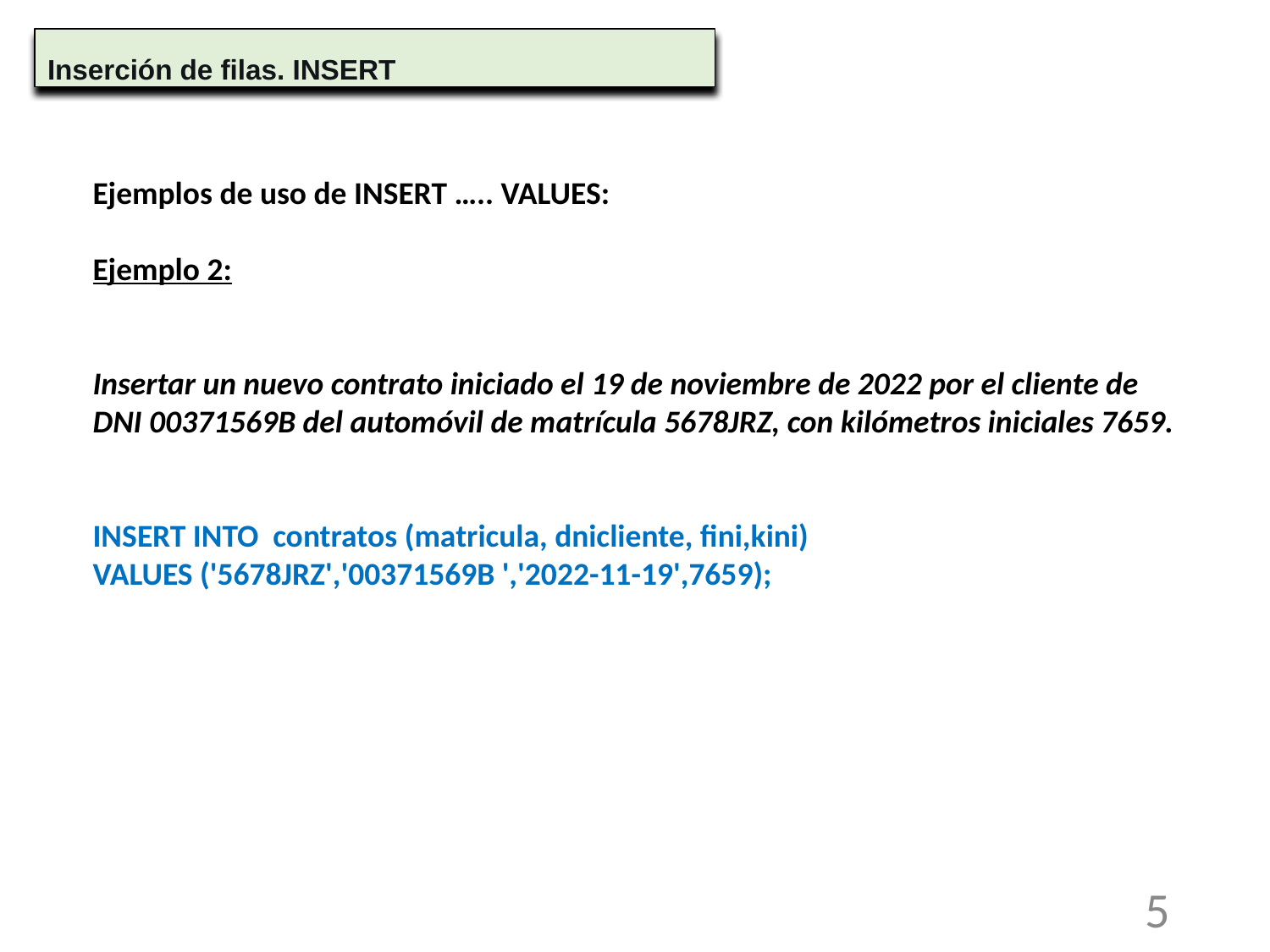

Inserción de filas. INSERT
Ejemplos de uso de INSERT ….. VALUES:

Ejemplo 2:

Insertar un nuevo contrato iniciado el 19 de noviembre de 2022 por el cliente de DNI 00371569B del automóvil de matrícula 5678JRZ, con kilómetros iniciales 7659.

INSERT INTO  contratos (matricula, dnicliente, fini,kini)
VALUES ('5678JRZ','00371569B ','2022-11-19',7659);
5